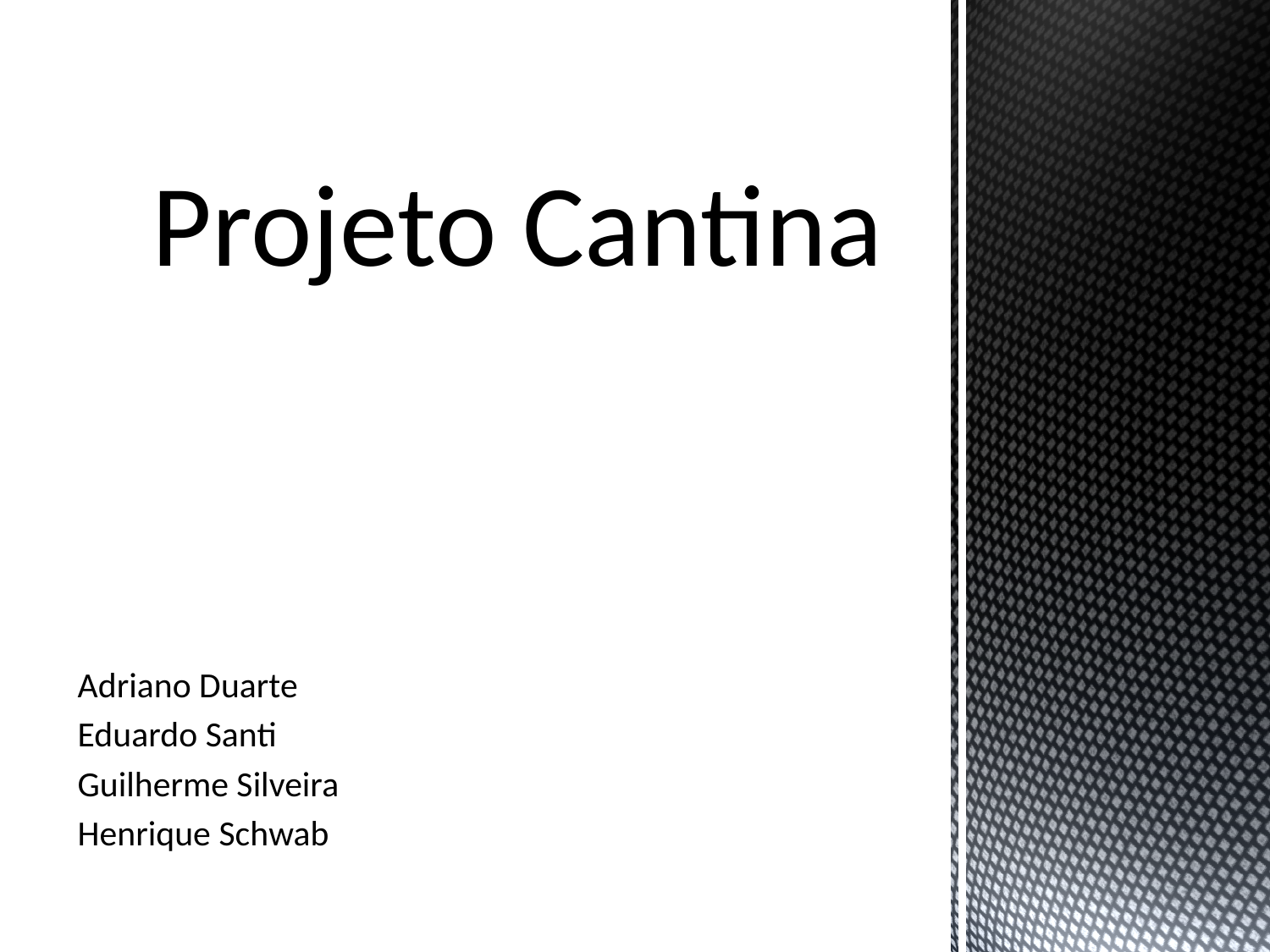

# Projeto Cantina
Adriano Duarte
Eduardo Santi
Guilherme Silveira
Henrique Schwab